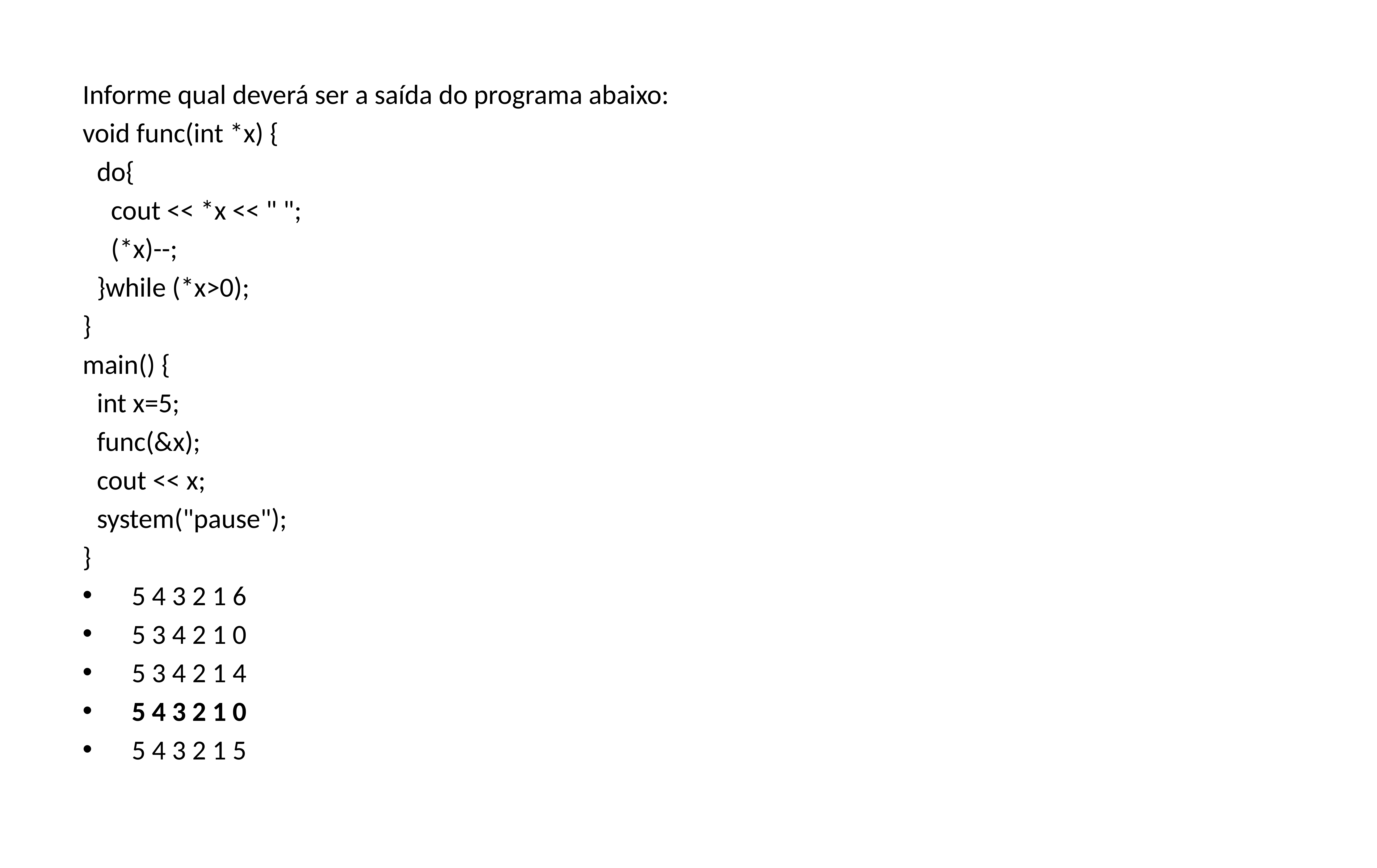

Informe qual deverá ser a saída do programa abaixo:
void func(int *x) {
	do{
		cout << *x << " ";
		(*x)--;
	}while (*x>0);
}
main() {
	int x=5;
	func(&x);
	cout << x;
	system("pause");
}
5 4 3 2 1 6
5 3 4 2 1 0
5 3 4 2 1 4
5 4 3 2 1 0
5 4 3 2 1 5